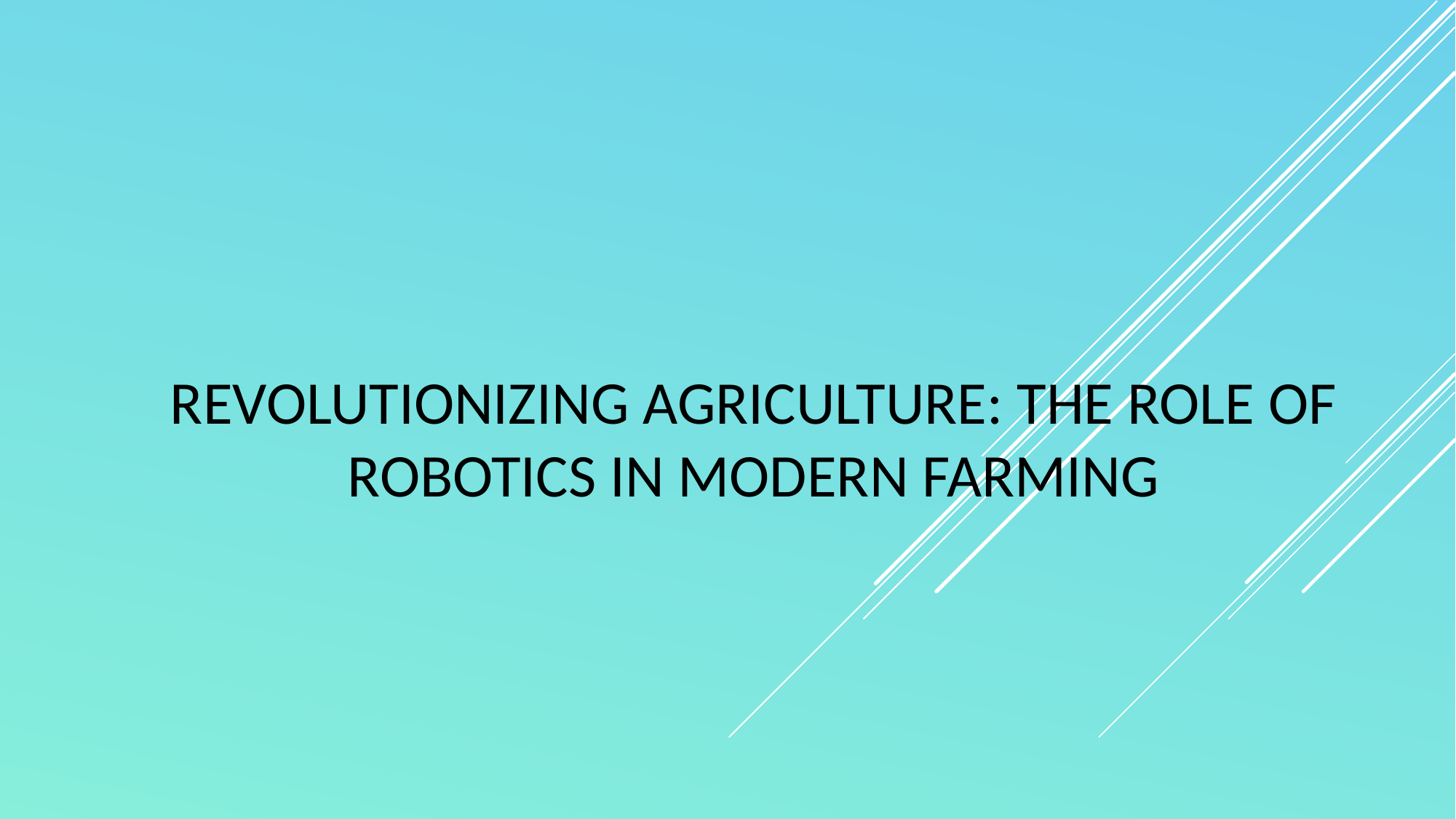

# Revolutionizing Agriculture: The Role of Robotics in Modern Farming